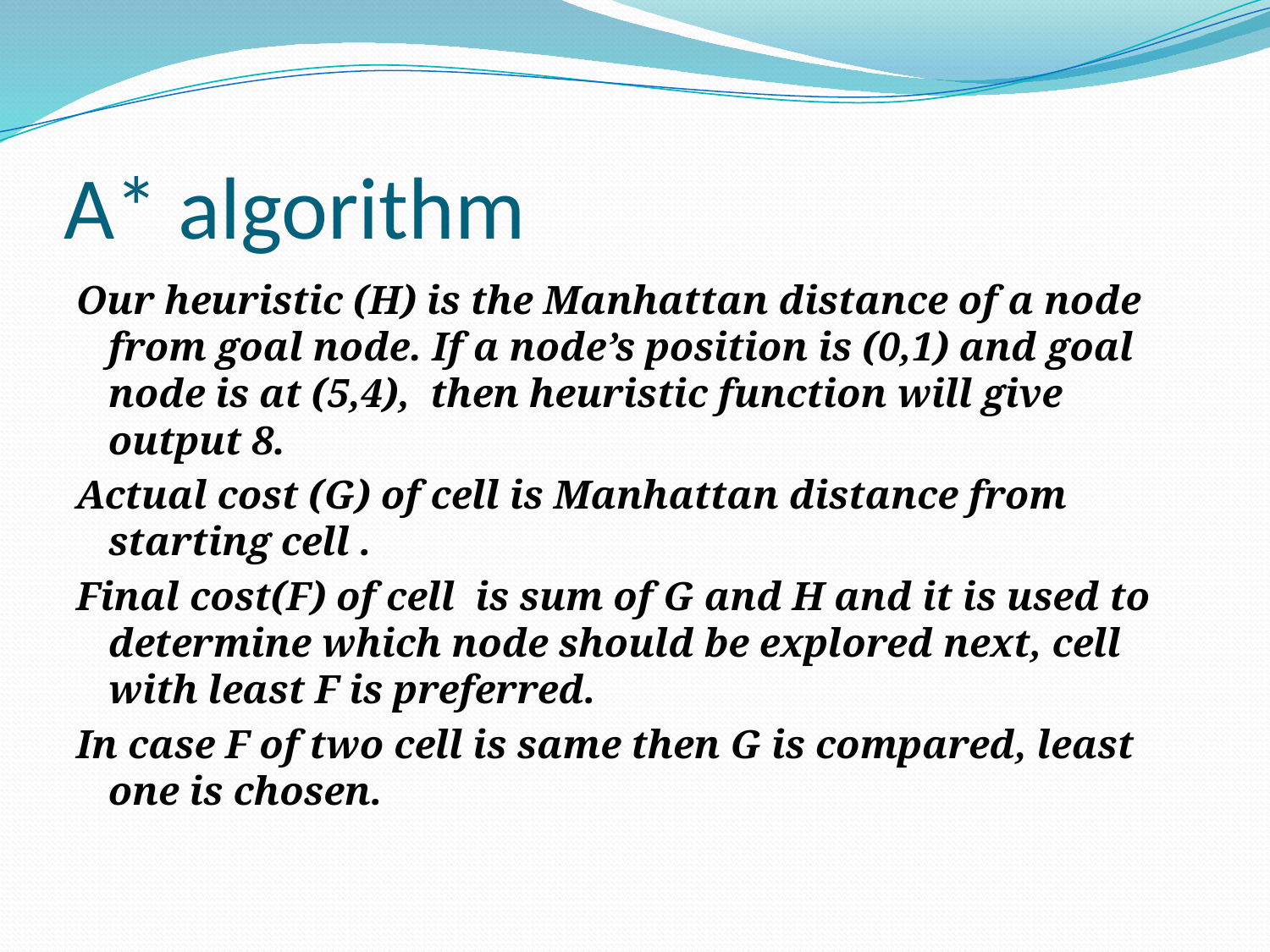

# A* algorithm
Our heuristic (H) is the Manhattan distance of a node from goal node. If a node’s position is (0,1) and goal node is at (5,4),  then heuristic function will give output 8.
Actual cost (G) of cell is Manhattan distance from starting cell .
Final cost(F) of cell  is sum of G and H and it is used to determine which node should be explored next, cell with least F is preferred.
In case F of two cell is same then G is compared, least one is chosen.